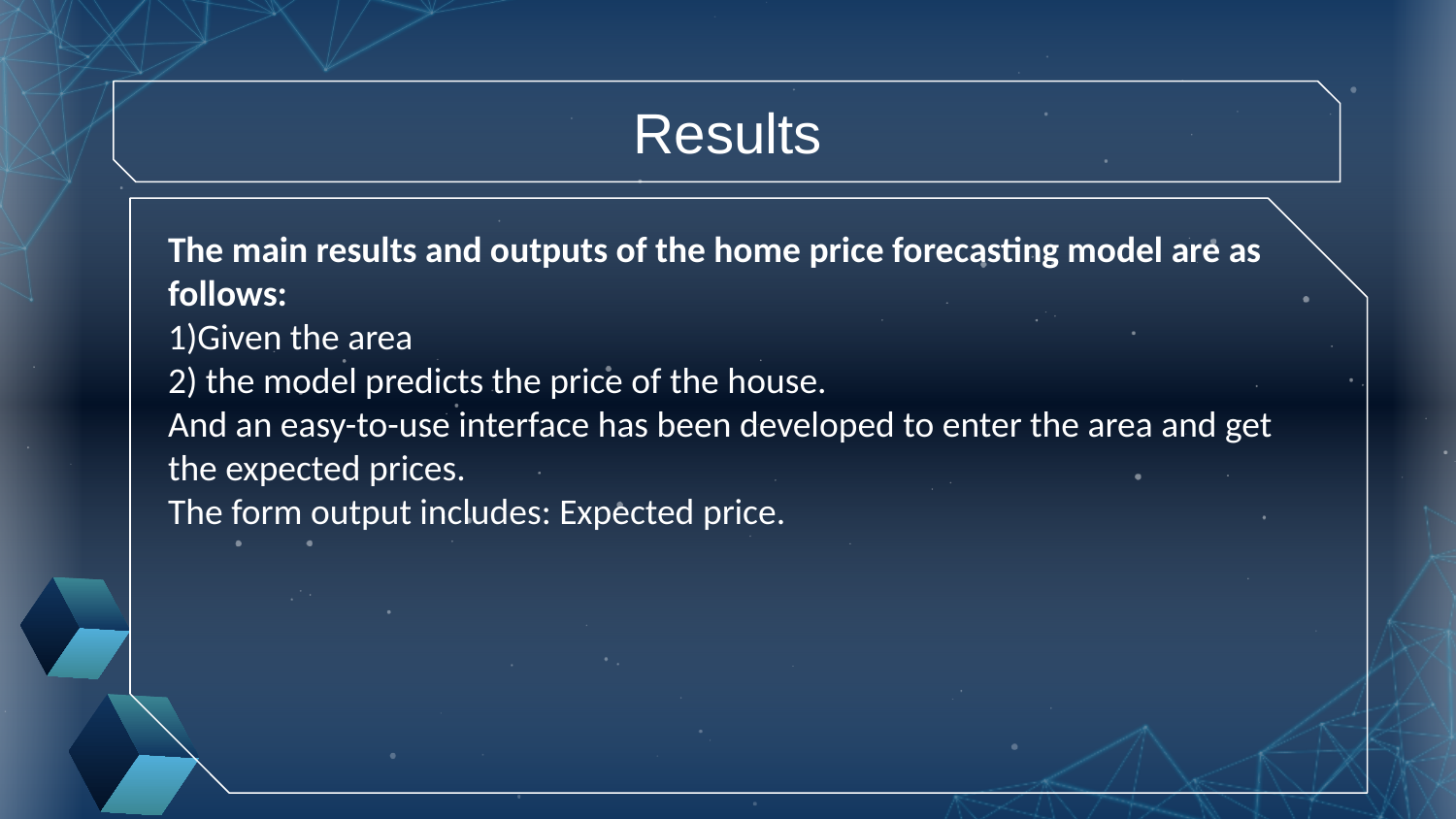

The main results and outputs of the home price forecasting model are as follows:
1)Given the area
2) the model predicts the price of the house.
And an easy-to-use interface has been developed to enter the area and get the expected prices.
The form output includes: Expected price.

# Results